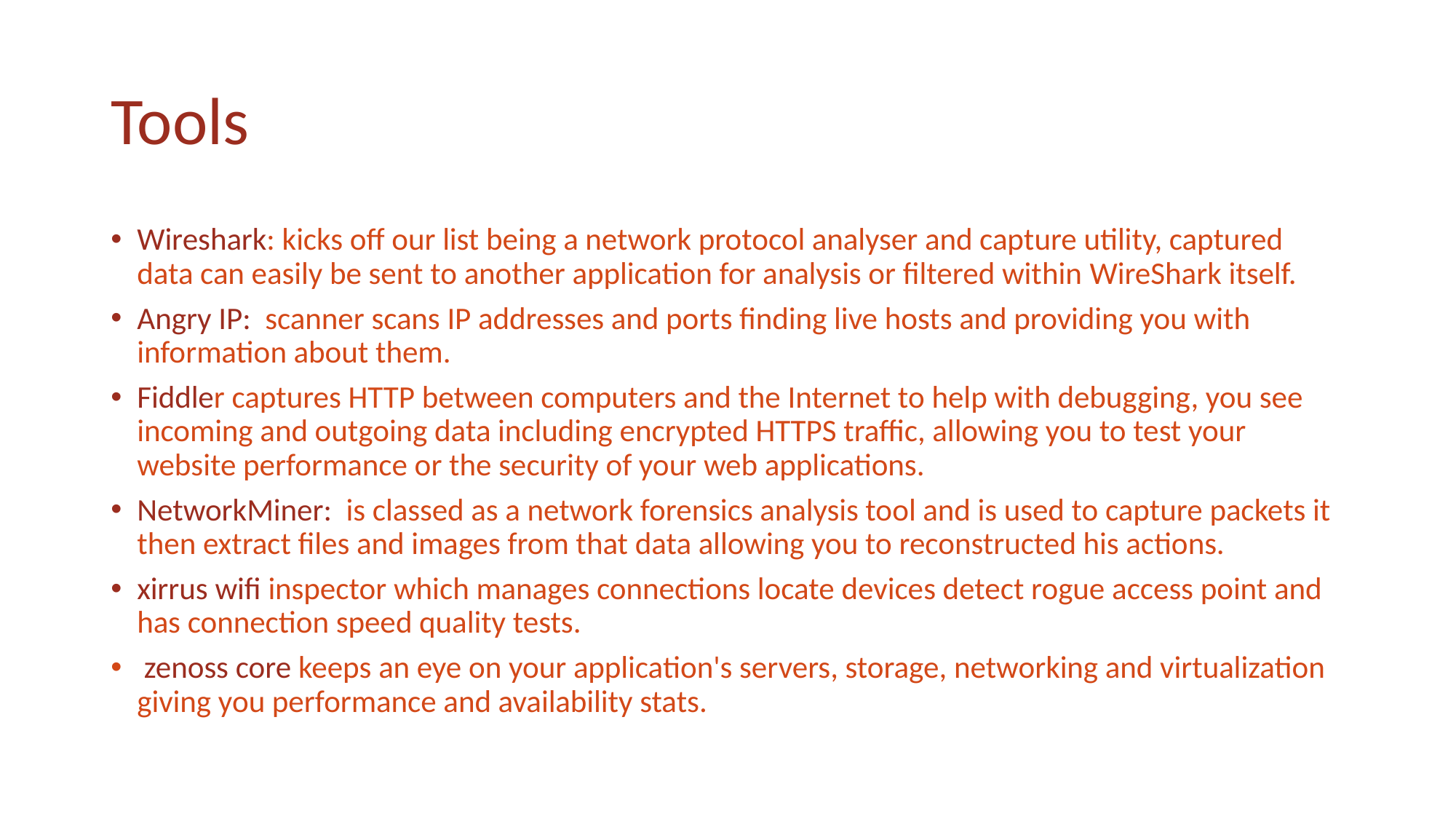

# Tools
Wireshark: kicks off our list being a network protocol analyser and capture utility, captured data can easily be sent to another application for analysis or filtered within WireShark itself.
Angry IP:  scanner scans IP addresses and ports finding live hosts and providing you with information about them.
Fiddler captures HTTP between computers and the Internet to help with debugging, you see incoming and outgoing data including encrypted HTTPS traffic, allowing you to test your website performance or the security of your web applications.
NetworkMiner:  is classed as a network forensics analysis tool and is used to capture packets it then extract files and images from that data allowing you to reconstructed his actions.
xirrus wifi inspector which manages connections locate devices detect rogue access point and has connection speed quality tests.
 zenoss core keeps an eye on your application's servers, storage, networking and virtualization giving you performance and availability stats.